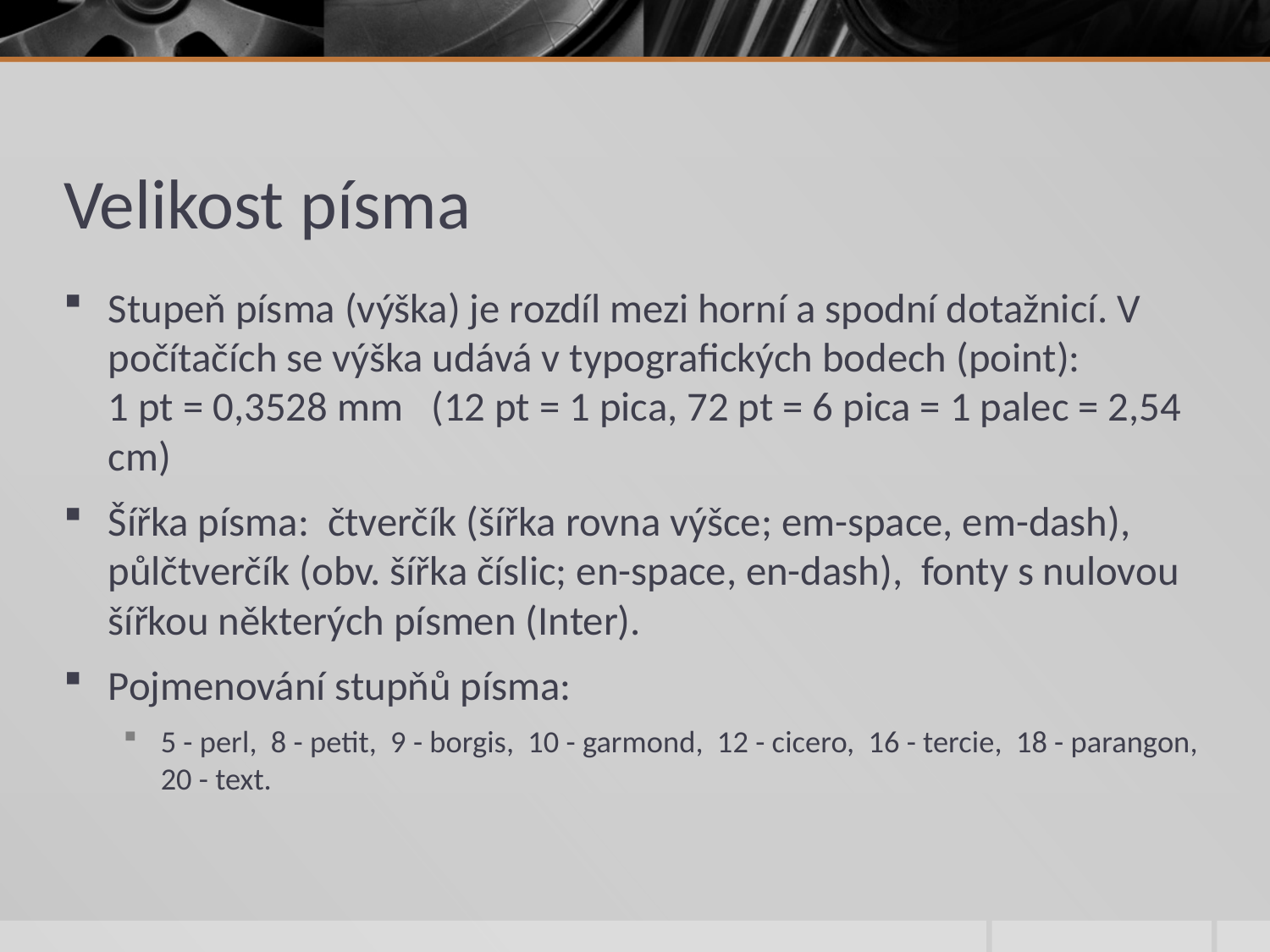

# Velikost písma
Stupeň písma (výška) je rozdíl mezi horní a spodní dotažnicí. V počítačích se výška udává v typografických bodech (point):
1 pt = 0,3528 mm   (12 pt = 1 pica, 72 pt = 6 pica = 1 palec = 2,54 cm)
Šířka písma:  čtverčík (šířka rovna výšce; em-space, em-dash),  půlčtverčík (obv. šířka číslic; en-space, en-dash),  fonty s nulovou šířkou některých písmen (Inter).
Pojmenování stupňů písma:
5 - perl,  8 - petit,  9 - borgis,  10 - garmond,  12 - cicero,  16 - tercie,  18 - parangon,  20 - text.